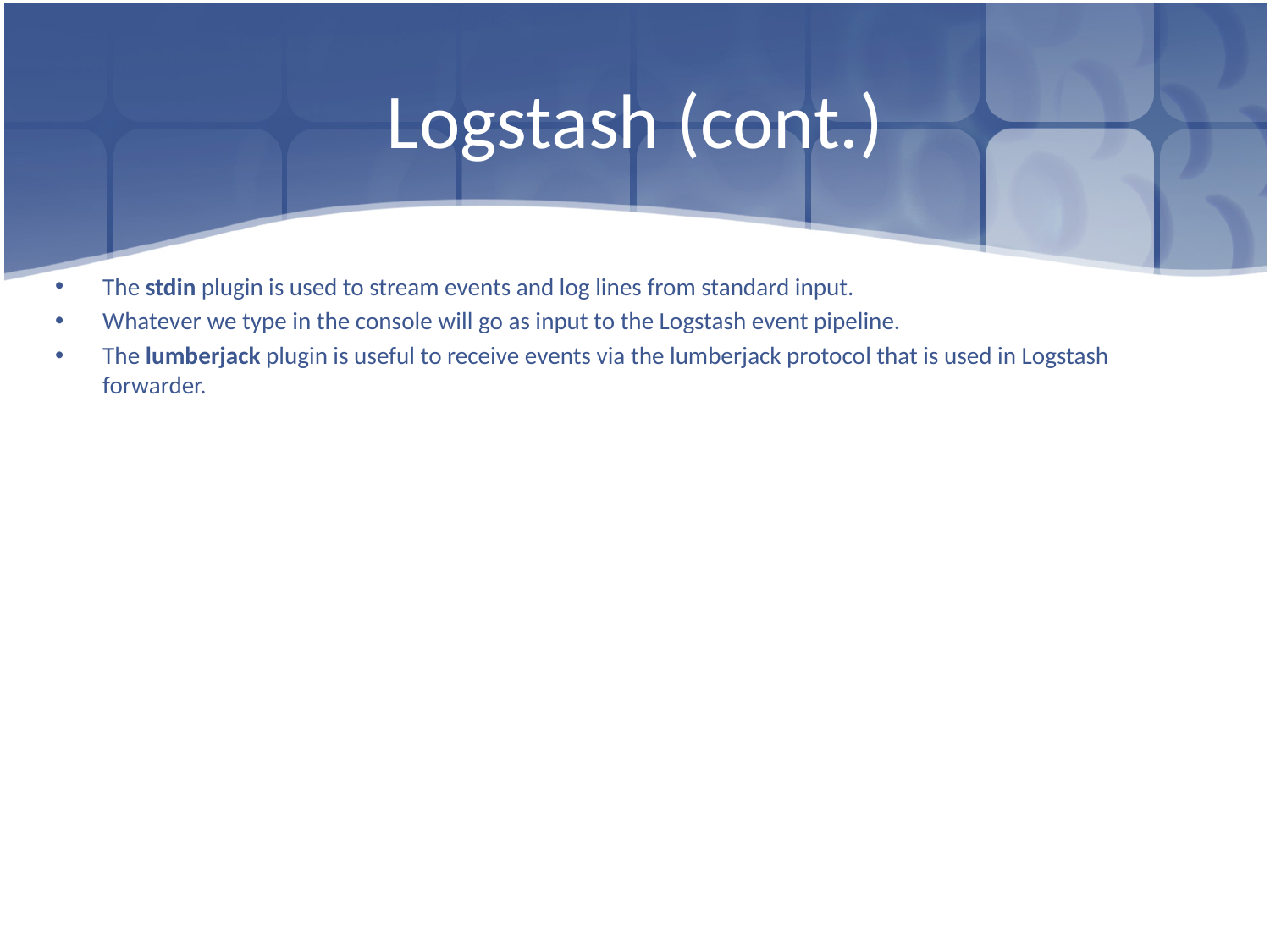

# Logstash (cont.)
The stdin plugin is used to stream events and log lines from standard input.
Whatever we type in the console will go as input to the Logstash event pipeline.
The lumberjack plugin is useful to receive events via the lumberjack protocol that is used in Logstash forwarder.